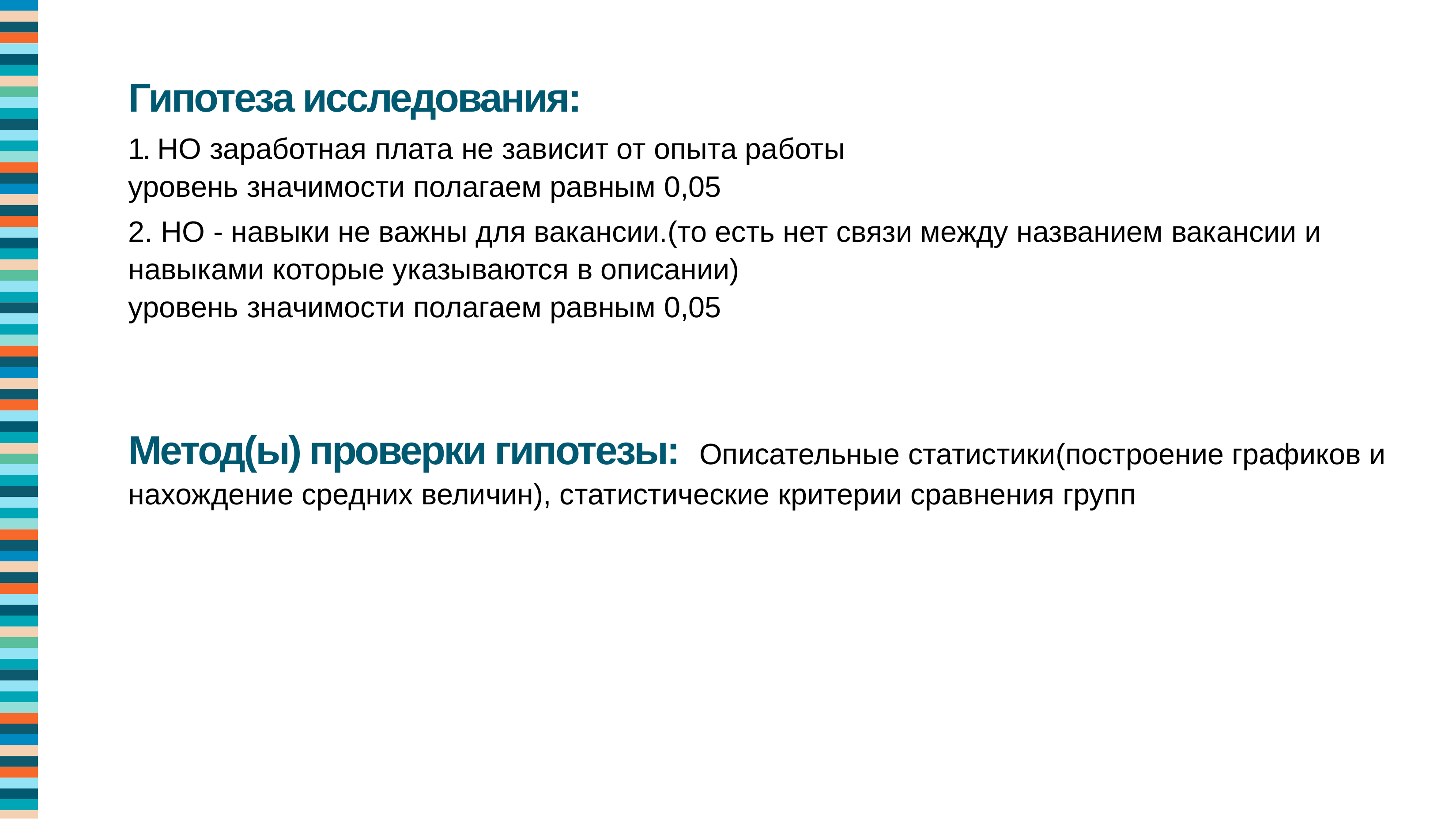

Гипотеза исследования:
1. НО заработная плата не зависит от опыта работы
уровень значимости полагаем равным 0,05
2. НО - навыки не важны для вакансии.(то есть нет связи между названием вакансии и навыками которые указываются в описании)
уровень значимости полагаем равным 0,05

Метод(ы) проверки гипотезы:  Описательные статистики(построение графиков и нахождение средних величин), статистические критерии сравнения групп